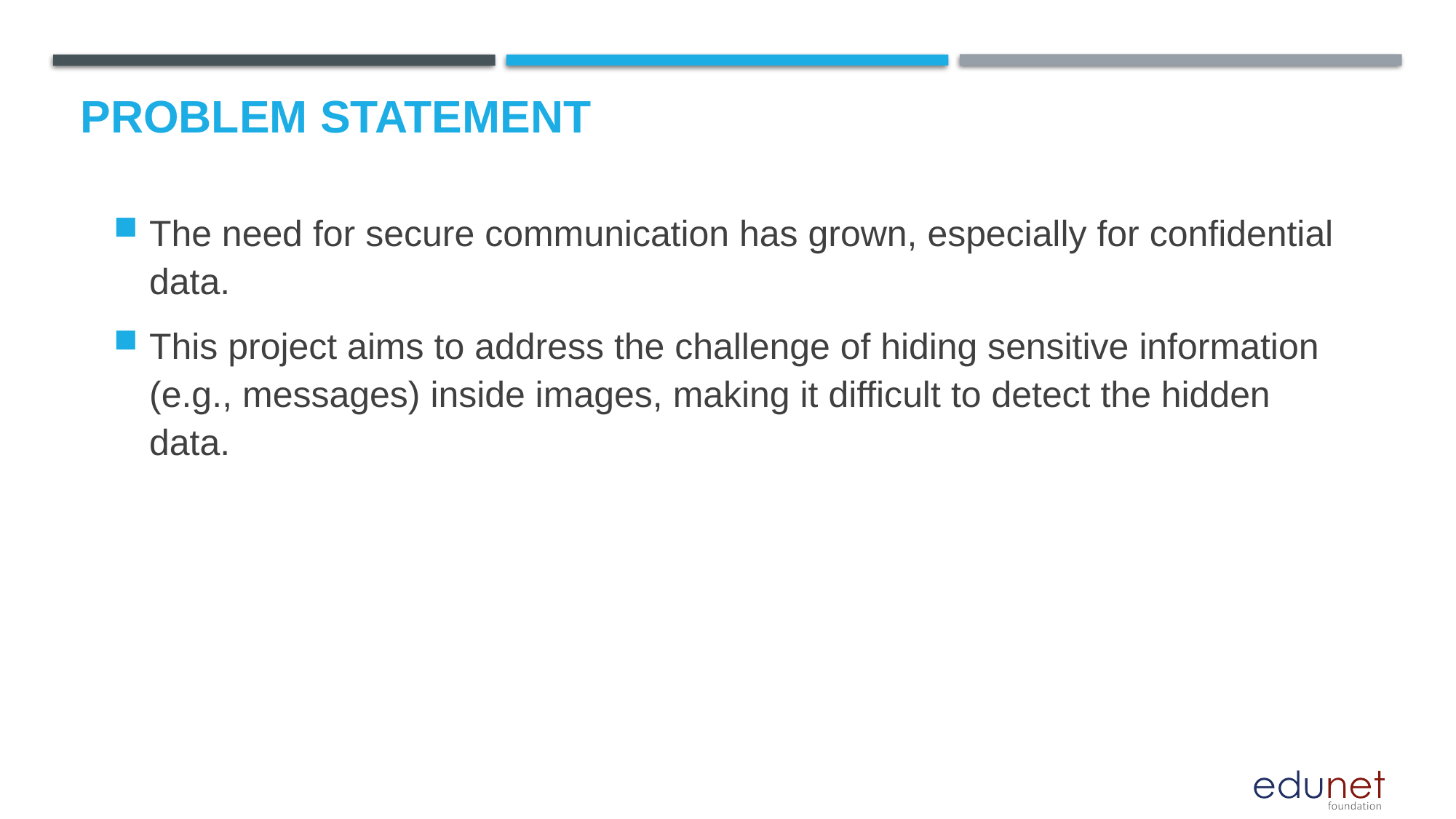

# Problem Statement
The need for secure communication has grown, especially for confidential data.
This project aims to address the challenge of hiding sensitive information (e.g., messages) inside images, making it difficult to detect the hidden data.